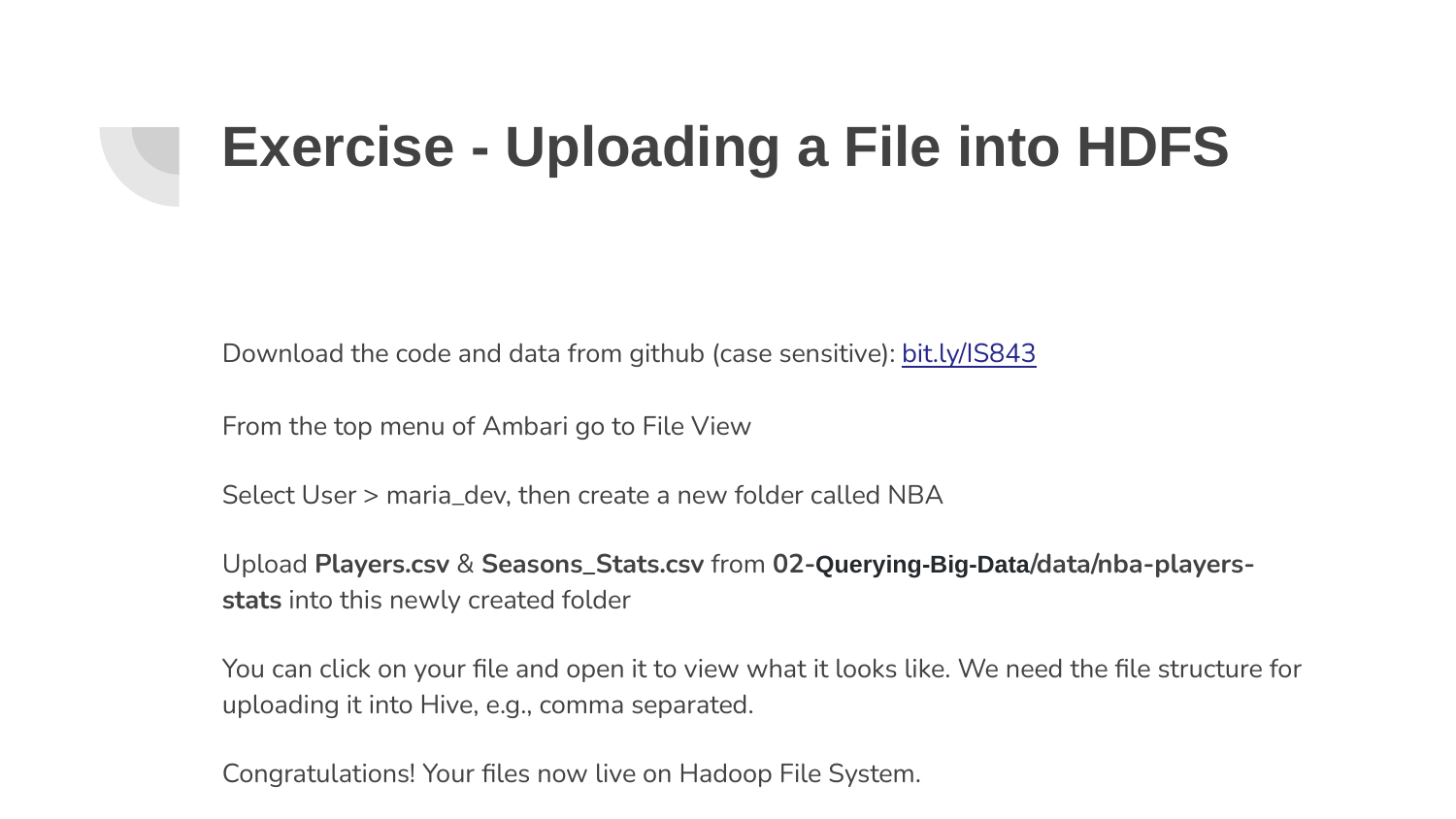

# Exercise - Uploading a File into HDFS
Download the code and data from github (case sensitive): bit.ly/IS843
From the top menu of Ambari go to File View
Select User > maria_dev, then create a new folder called NBA
Upload Players.csv & Seasons_Stats.csv from 02-Querying-Big-Data/data/nba-players-stats into this newly created folder
You can click on your file and open it to view what it looks like. We need the file structure for uploading it into Hive, e.g., comma separated.
Congratulations! Your files now live on Hadoop File System.